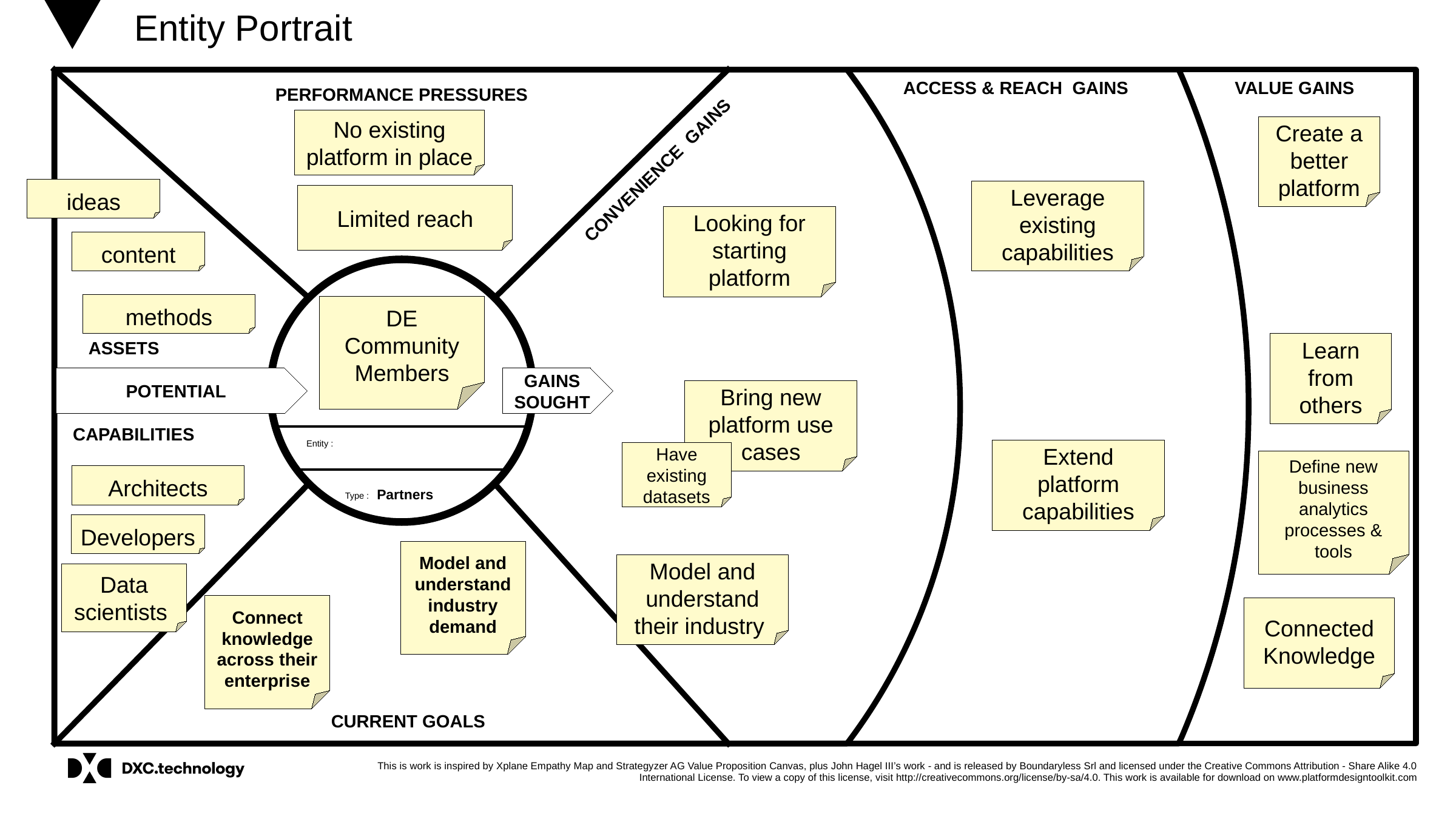

No existing platform in place
Create a better platform
ideas
Leverage existing capabilities
Limited reach
Looking for starting platform
content
methods
DE Community Members
Learn from others
Bring new platform use cases
Extend platform capabilities
Have existing datasets
Define new business analytics processes & tools
Architects
Partners
Developers
Model and understand industry demand
Model and understand their industry
Data scientists
Connect knowledge across their enterprise
Connected Knowledge